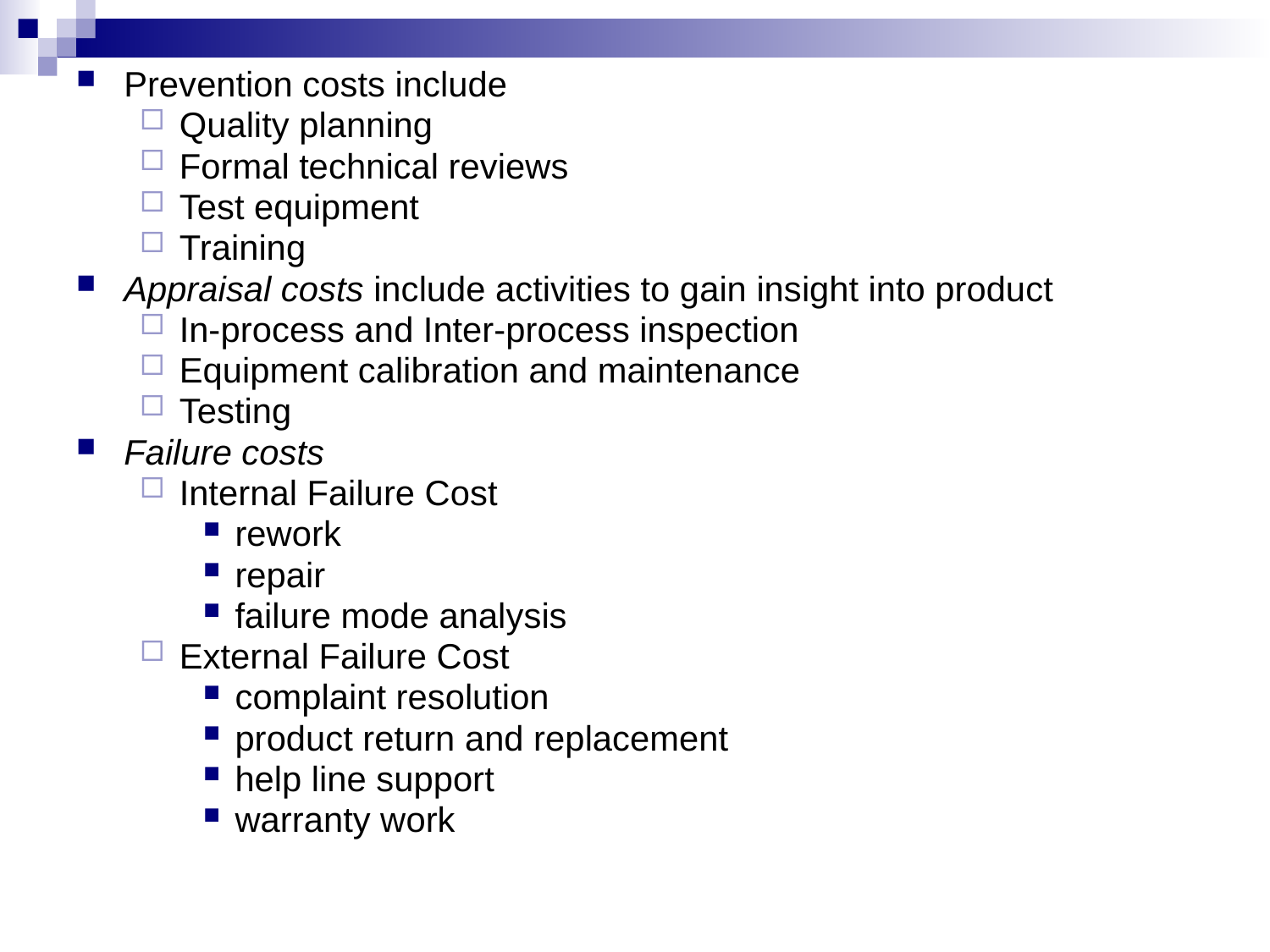

Prevention costs include
Quality planning
Formal technical reviews
Test equipment
Training
Appraisal costs include activities to gain insight into product
In-process and Inter-process inspection
Equipment calibration and maintenance
Testing
Failure costs
Internal Failure Cost
rework
repair
failure mode analysis
External Failure Cost
complaint resolution
product return and replacement
help line support
warranty work